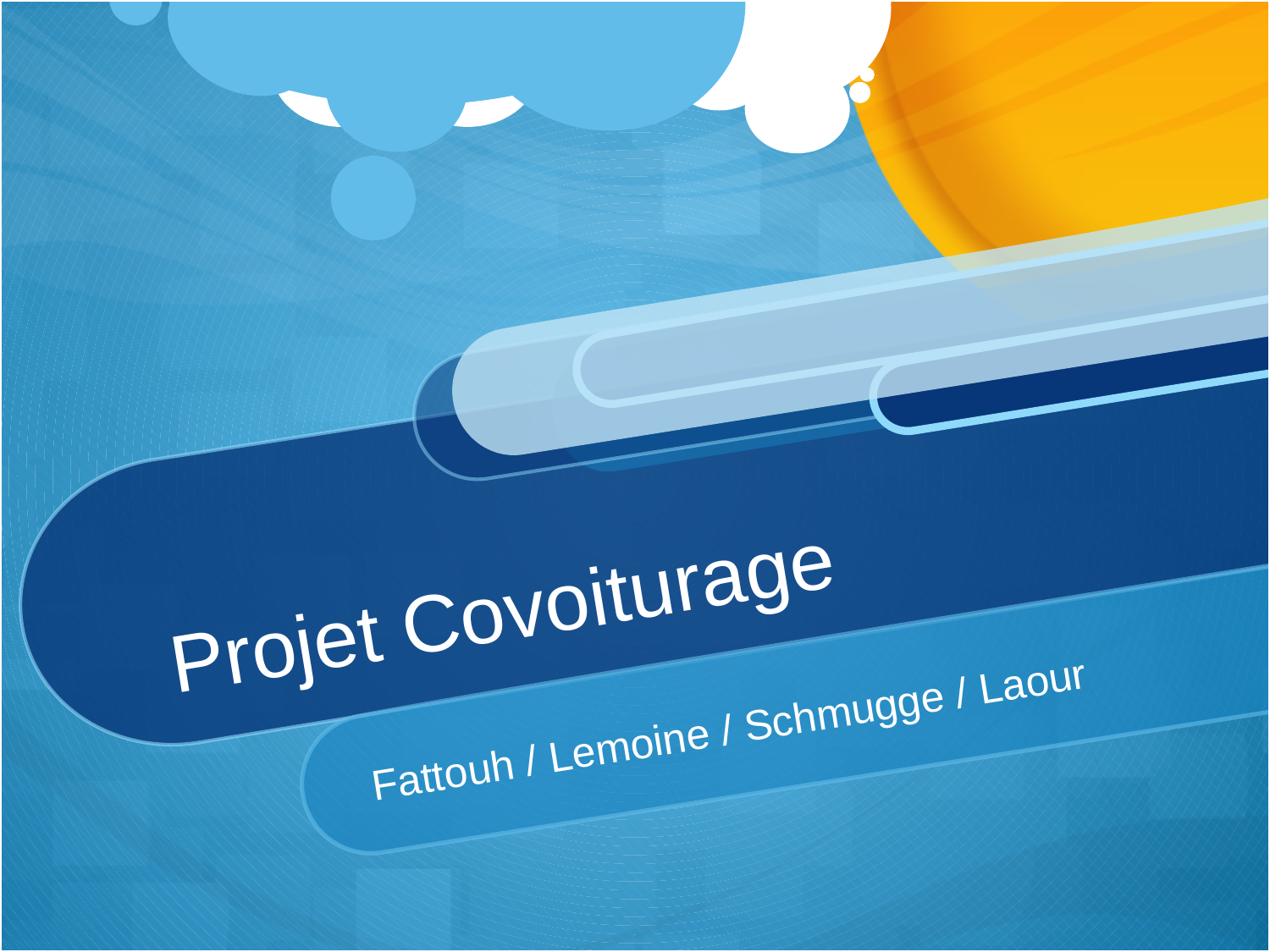

# Projet Covoiturage
Fattouh / Lemoine / Schmugge / Laour